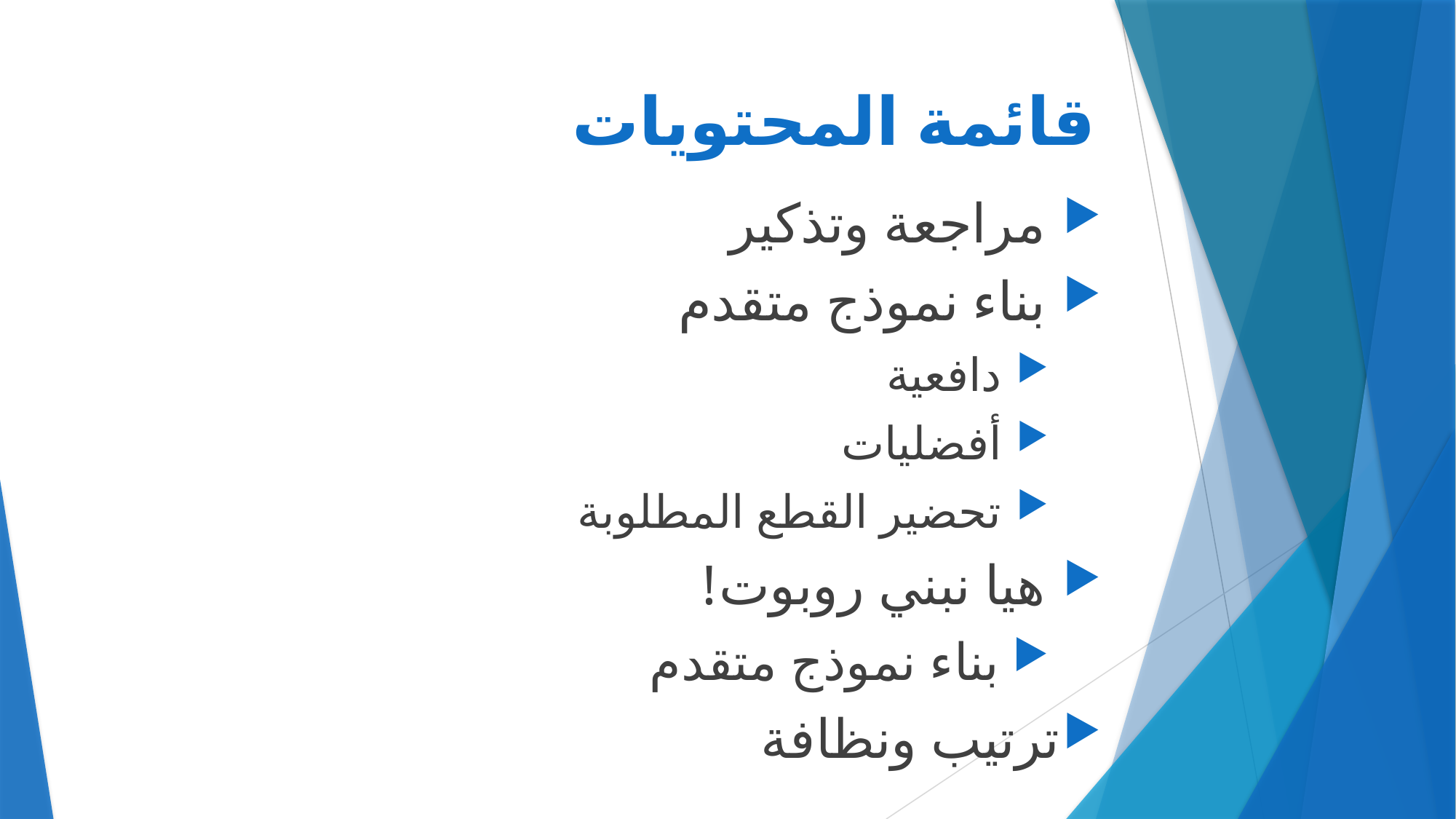

# قائمة المحتويات
 مراجعة وتذكير
 بناء نموذج متقدم
 دافعية
 أفضليات
 تحضير القطع المطلوبة
 هيا نبني روبوت!
 بناء نموذج متقدم
ترتيب ونظافة